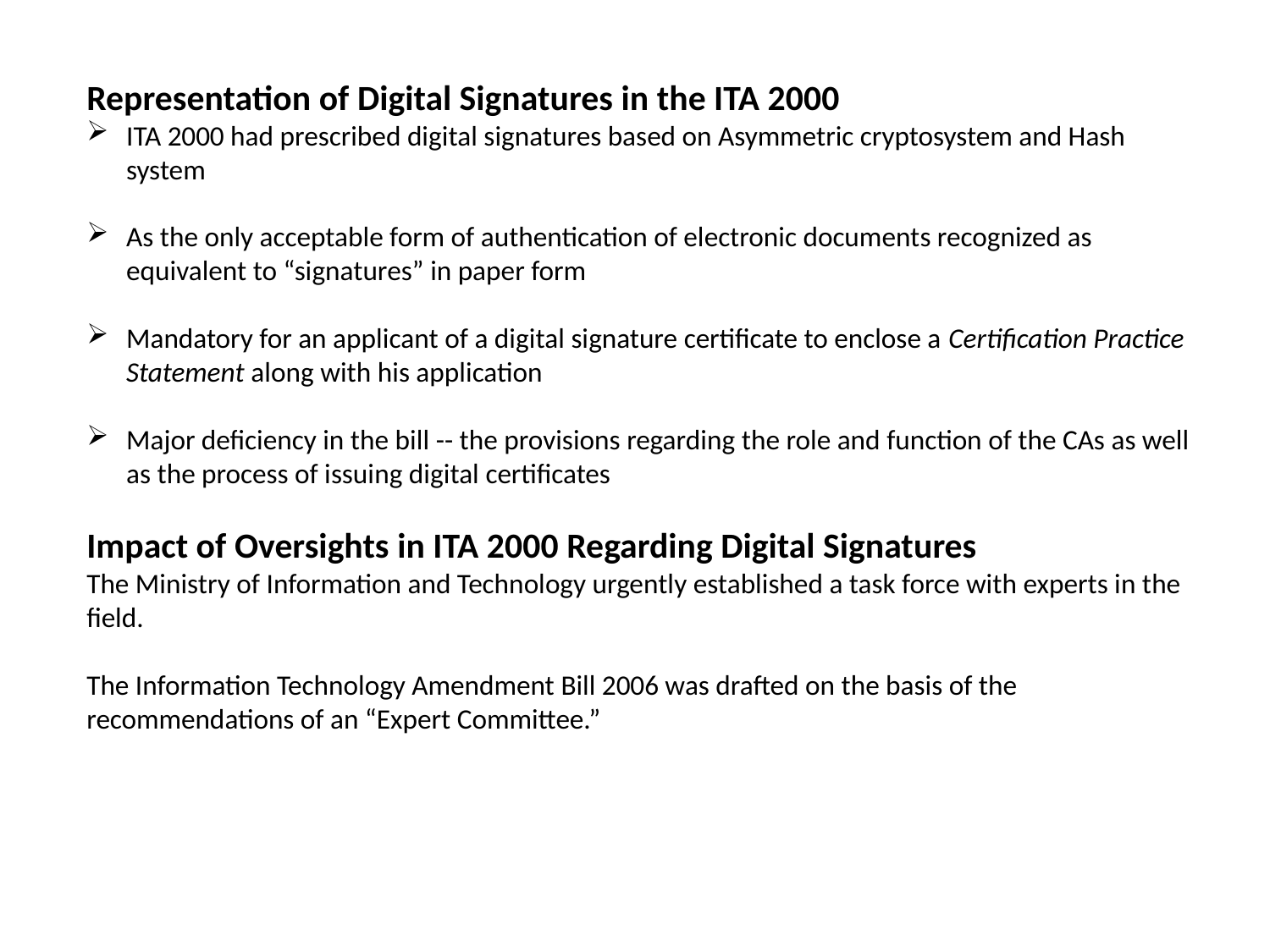

Representation of Digital Signatures in the ITA 2000
ITA 2000 had prescribed digital signatures based on Asymmetric cryptosystem and Hash system

As the only acceptable form of authentication of electronic documents recognized as equivalent to “signatures” in paper form

Mandatory for an applicant of a digital signature certificate to enclose a Certification Practice Statement along with his application

Major deficiency in the bill -- the provisions regarding the role and function of the CAs as well as the process of issuing digital certificates

Impact of Oversights in ITA 2000 Regarding Digital Signatures
The Ministry of Information and Technology urgently established a task force with experts in the field.

The Information Technology Amendment Bill 2006 was drafted on the basis of the recommendations of an “Expert Committee.”